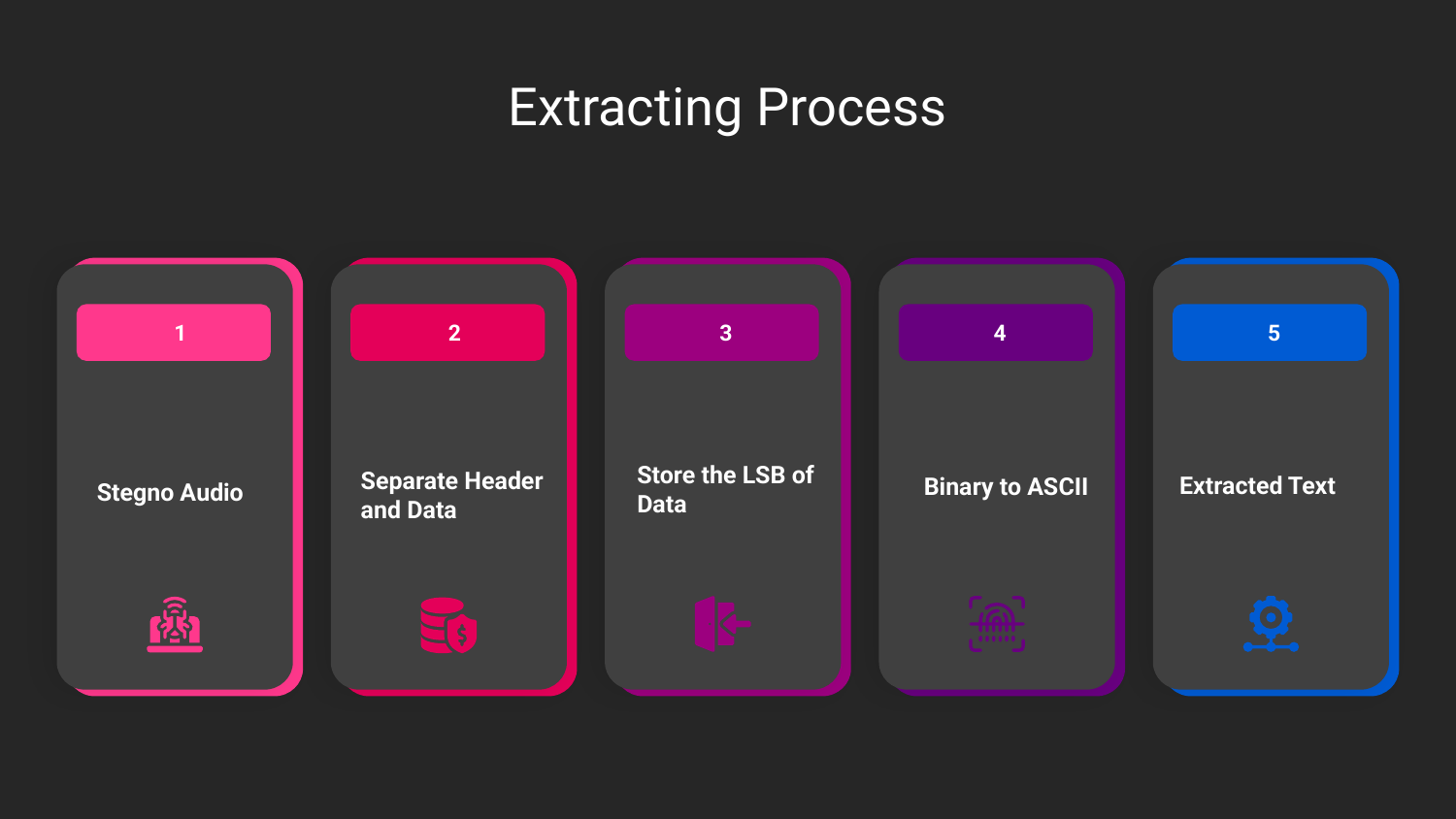

# Extracting Process

 1
 2
3
4
5
Store the LSB of Data
Separate Header and Data
Extracted Text
Binary to ASCII
Stegno Audio